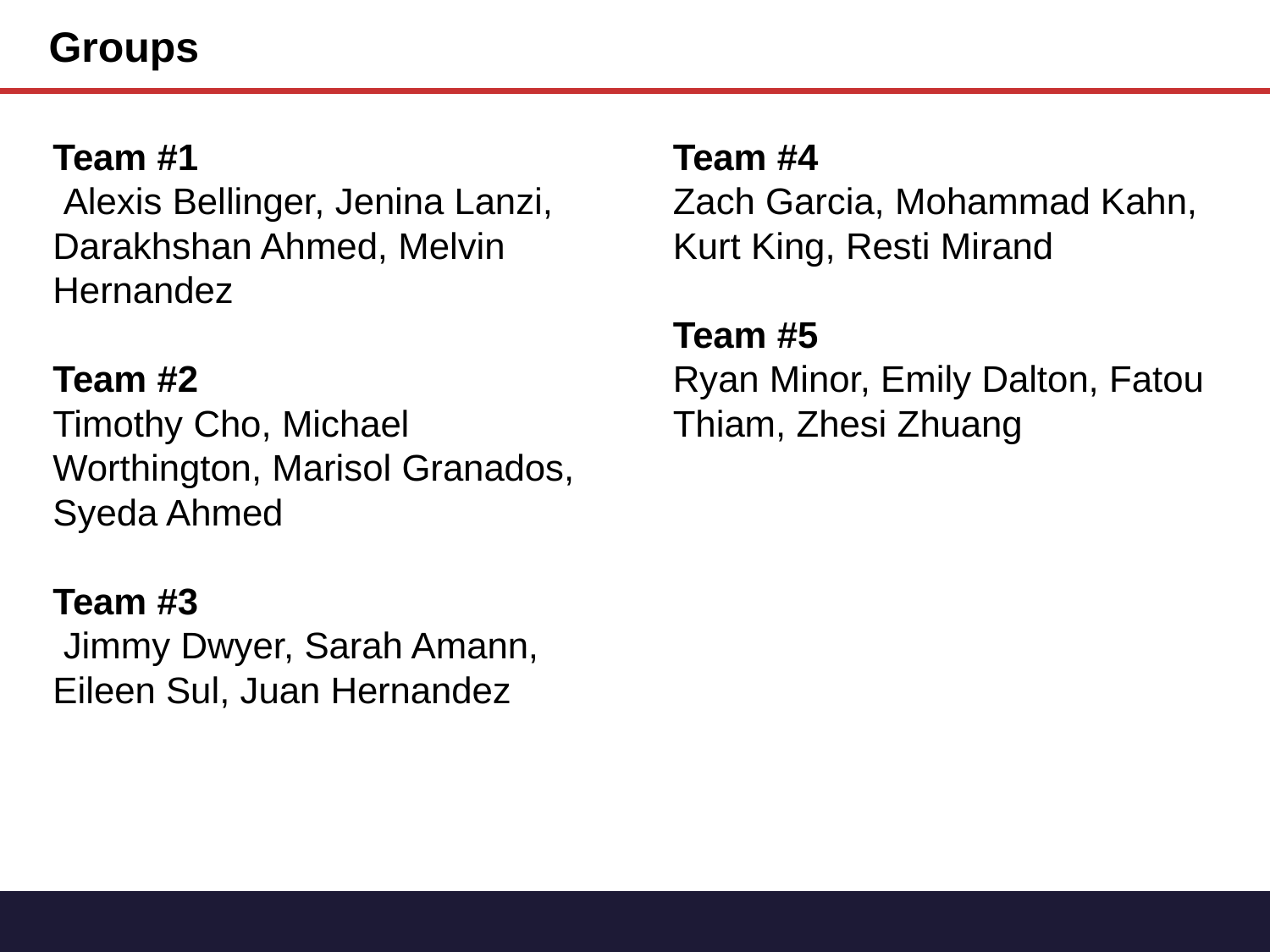

Groups
Team #1
 Alexis Bellinger, Jenina Lanzi, Darakhshan Ahmed, Melvin Hernandez

Team #2
Timothy Cho, Michael Worthington, Marisol Granados, Syeda Ahmed

Team #3
 Jimmy Dwyer, Sarah Amann, Eileen Sul, Juan Hernandez
Team #4
Zach Garcia, Mohammad Kahn, Kurt King, Resti Mirand

Team #5
Ryan Minor, Emily Dalton, Fatou Thiam, Zhesi Zhuang